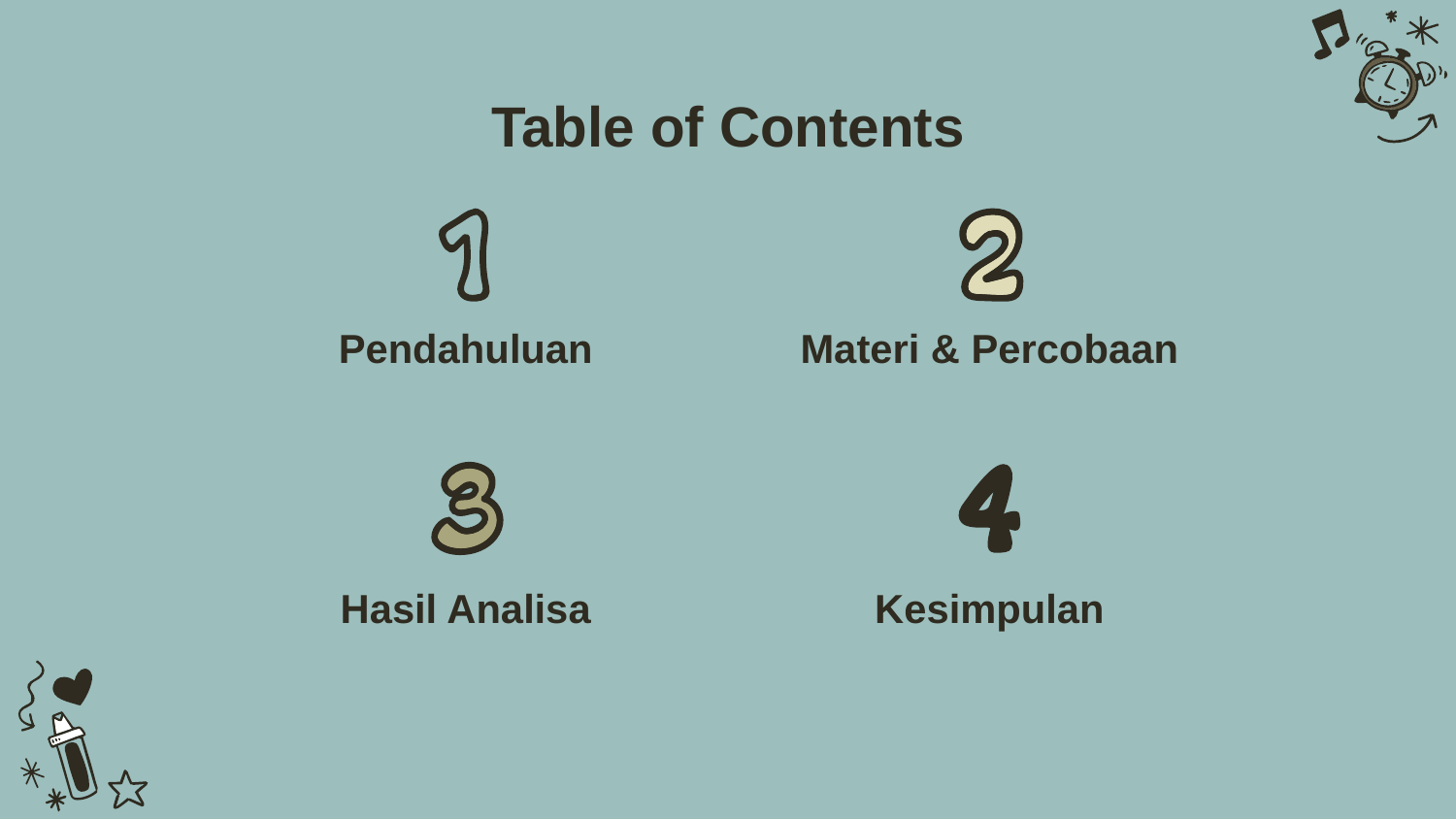

# Table of Contents

Pendahuluan
Materi & Percobaan

Kesimpulan
Hasil Analisa